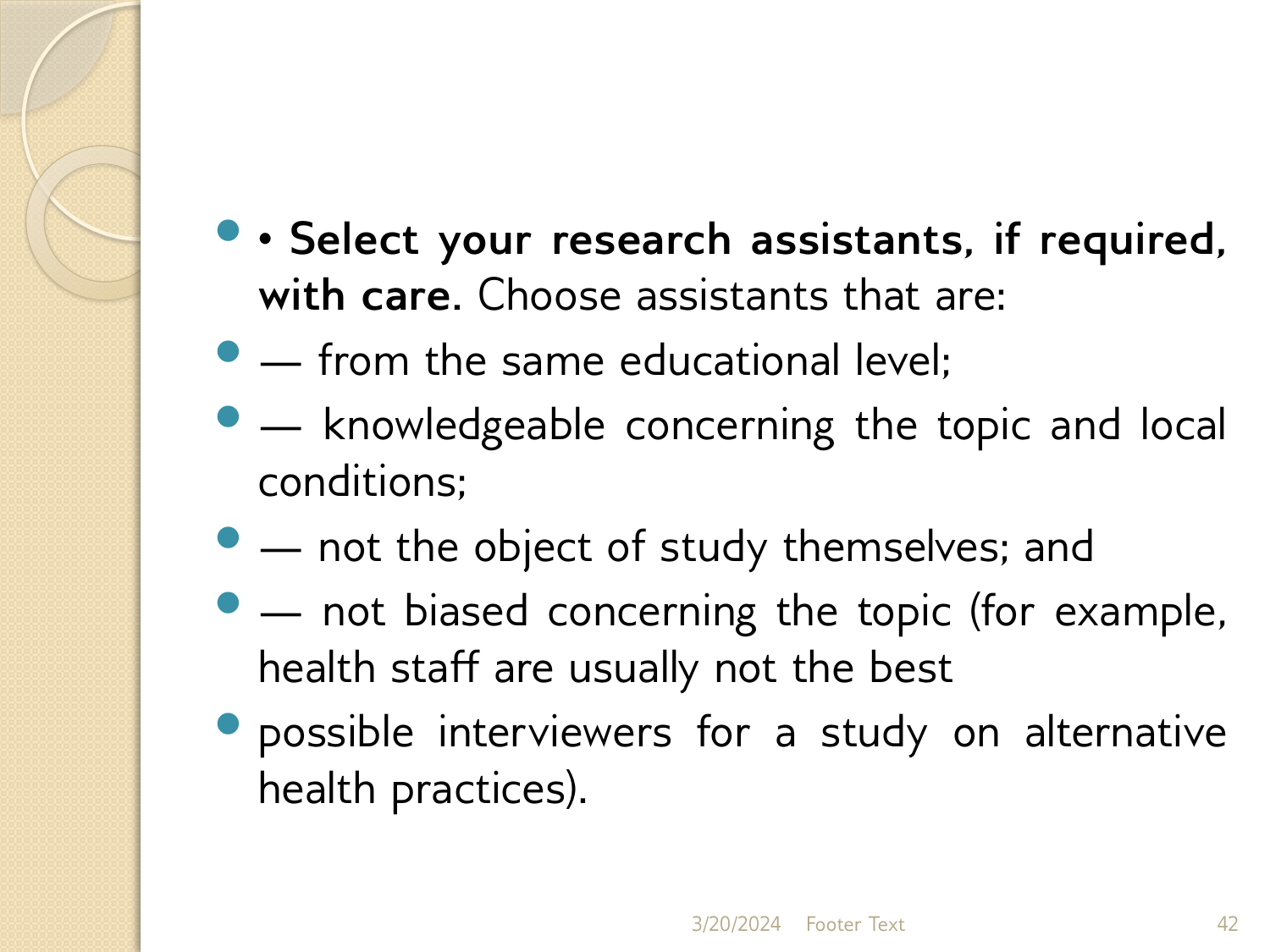

#
• Select your research assistants, if required, with care. Choose assistants that are:
— from the same educational level;
— knowledgeable concerning the topic and local conditions;
— not the object of study themselves; and
— not biased concerning the topic (for example, health staff are usually not the best
possible interviewers for a study on alternative health practices).
3/20/2024
Footer Text
42